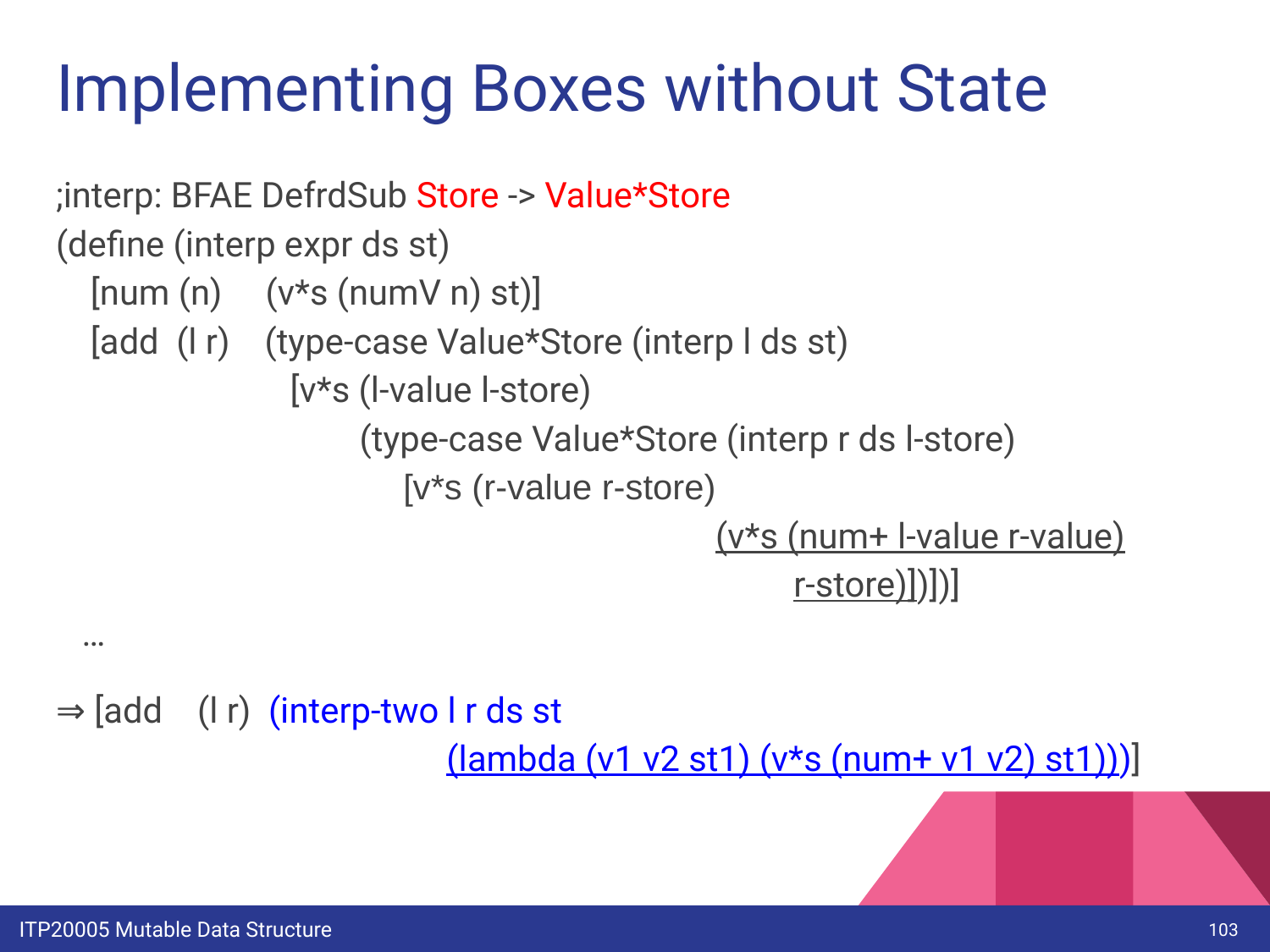

# Implementing Boxes without State
;interp: BFAE DefrdSub Store -> Value*Store
(define (interp expr ds st)
    [num (n)     (v*s (numV n) st)]
    [add  (l r)    (type-case Value*Store (interp l ds st)
                           [v*s (l-value l-store)
                                   (type-case Value*Store (interp r ds l-store)
                                        [v*s (r-value r-store)
                                                                            (v*s (num+ l-value r-value)
                                                                                     r-store)])])]
   …
⇒ [add    (l r)  (interp-two l r ds st
                                             (lambda (v1 v2 st1) (v*s (num+ v1 v2) st1)))]
103